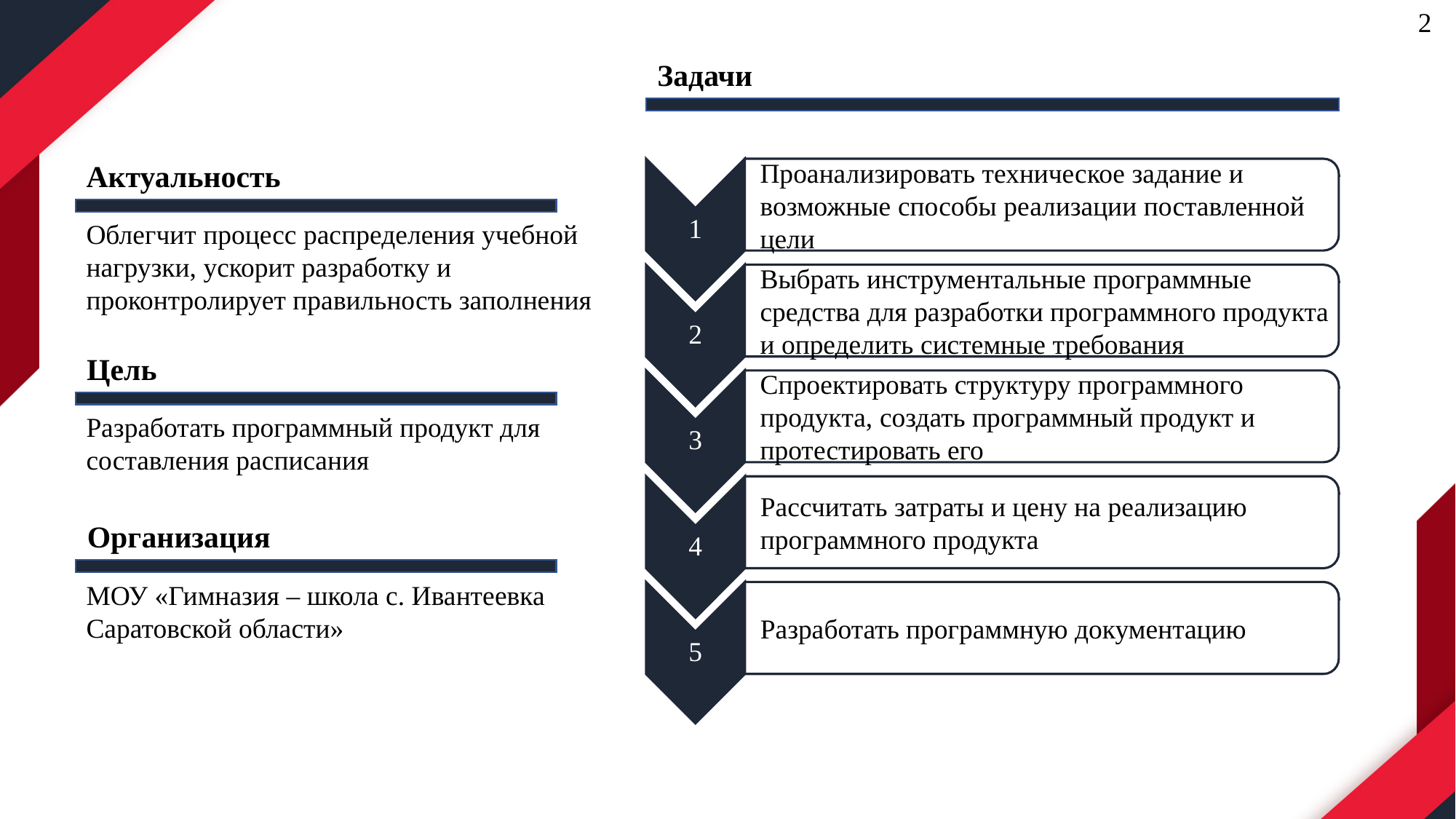

2
Задачи

Актуальность
1
Проанализировать техническое задание и возможные способы реализации поставленной цели

Облегчит процесс распределения учебной нагрузки, ускорит разработку и проконтролирует правильность заполнения
2
Выбрать инструментальные программные средства для разработки программного продукта и определить системные требования
Цель
3
Спроектировать структуру программного продукта, создать программный продукт и протестировать его

Разработать программный продукт для составления расписания
4
Рассчитать затраты и цену на реализацию программного продукта
Организация

МОУ «Гимназия – школа с. Ивантеевка Саратовской области»
5
Разработать программную документацию